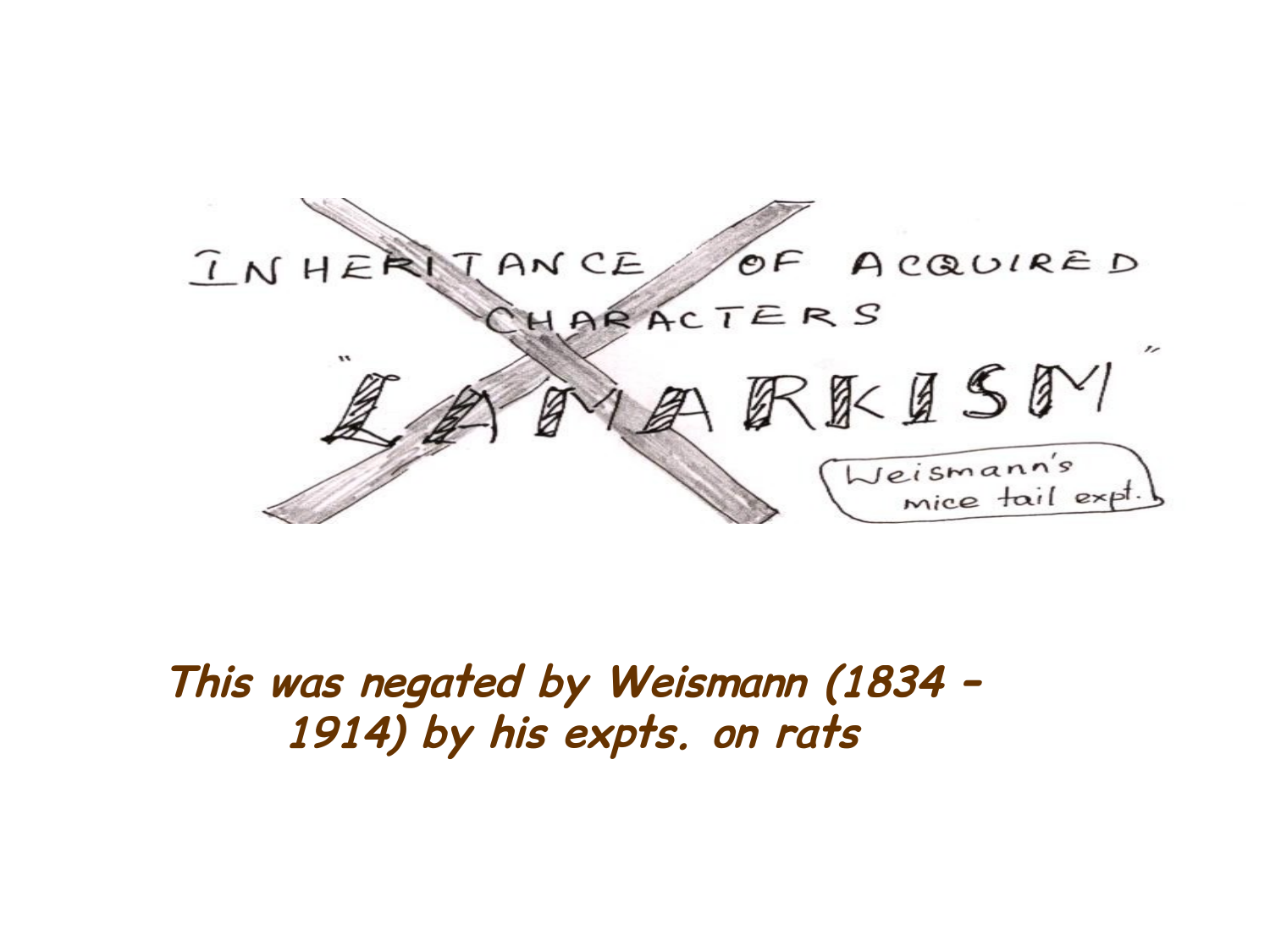

This was negated by Weismann (1834 –
1914) by his expts. on rats